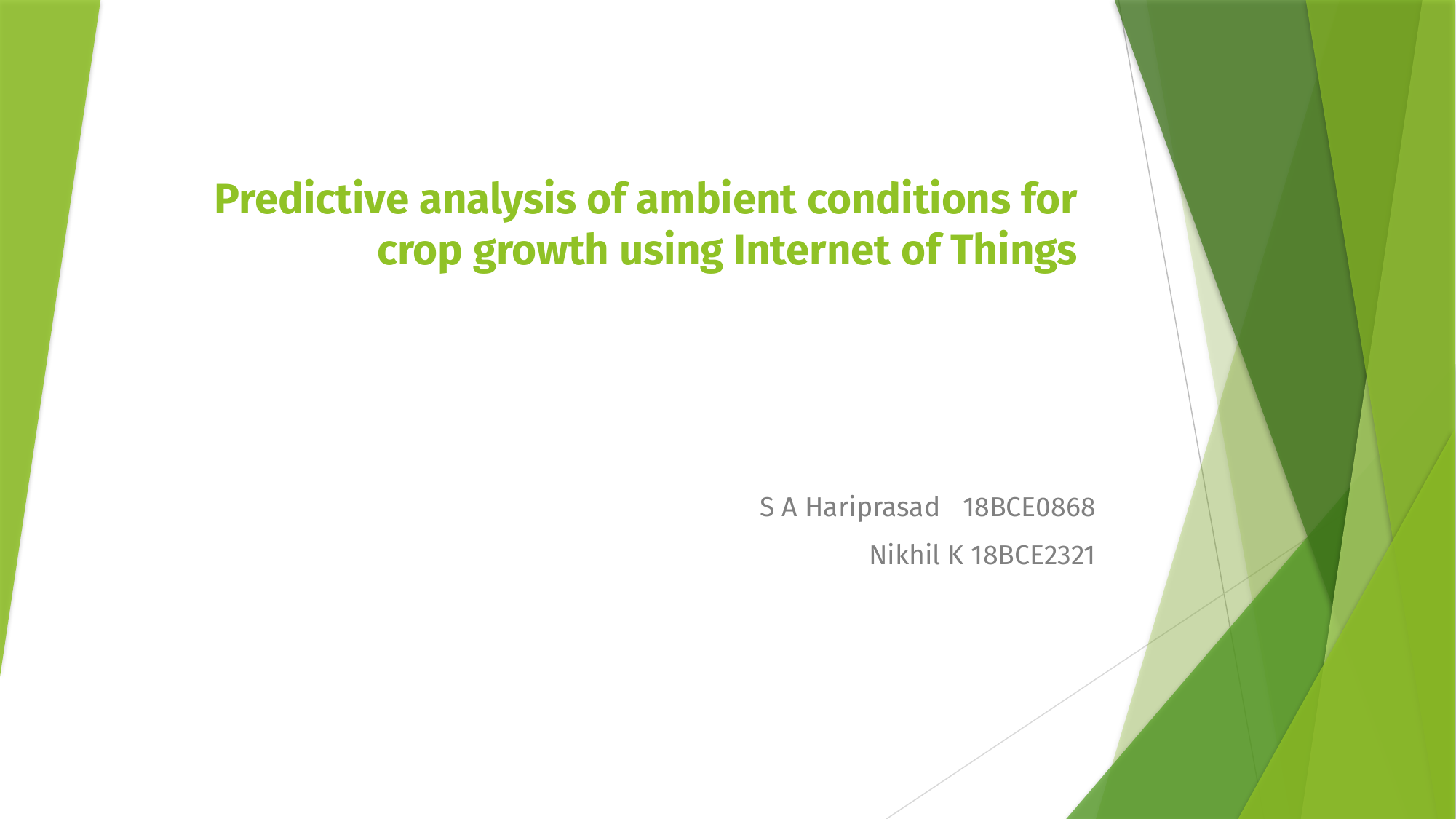

# Predictive analysis of ambient conditions for crop growth using Internet of Things
S A Hariprasad   18BCE0868
Nikhil K 18BCE2321